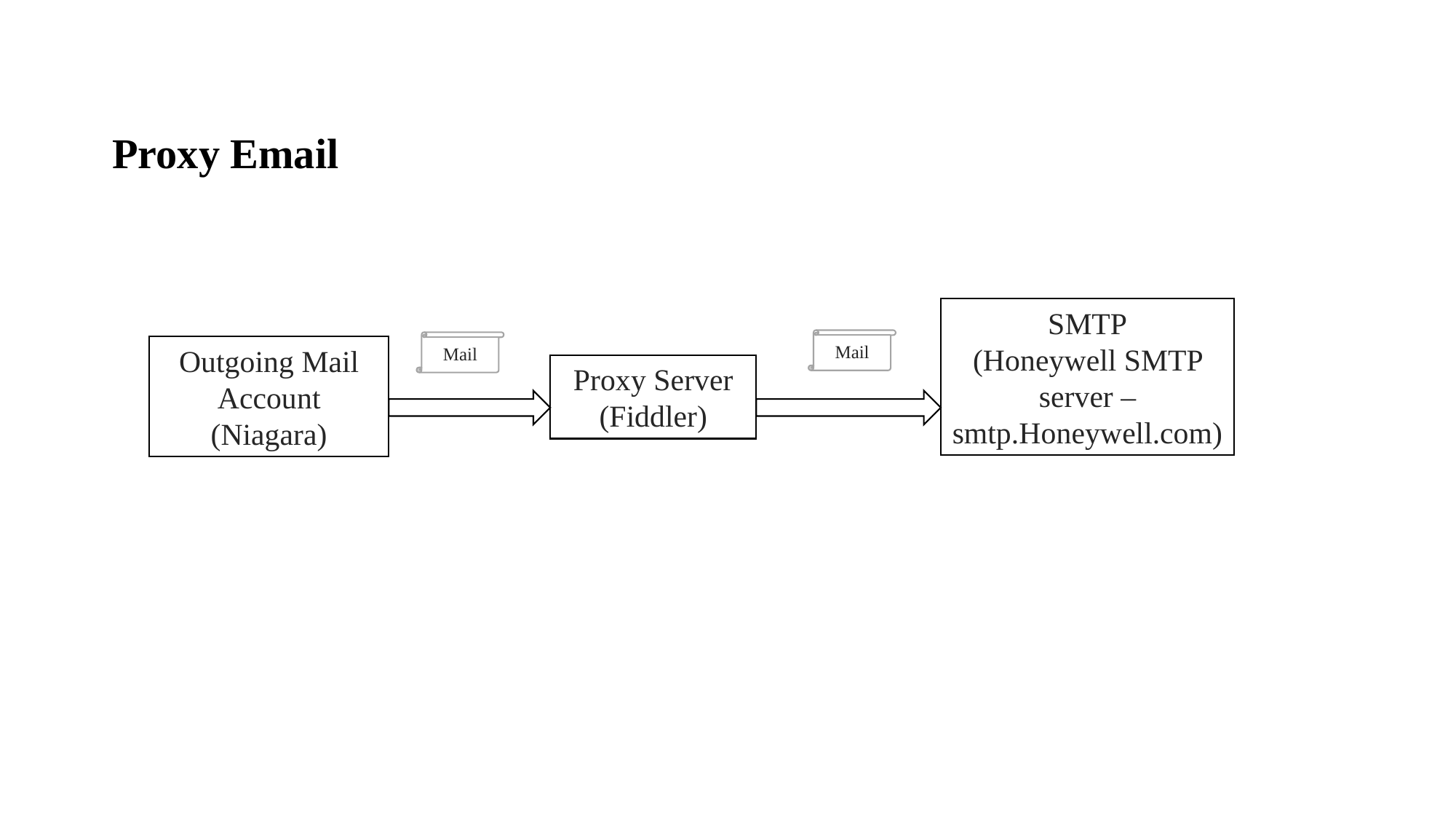

# Proxy Email
SMTP
(Honeywell SMTP server – smtp.Honeywell.com)
Mail
Mail
Outgoing Mail Account
(Niagara)
Proxy Server
(Fiddler)